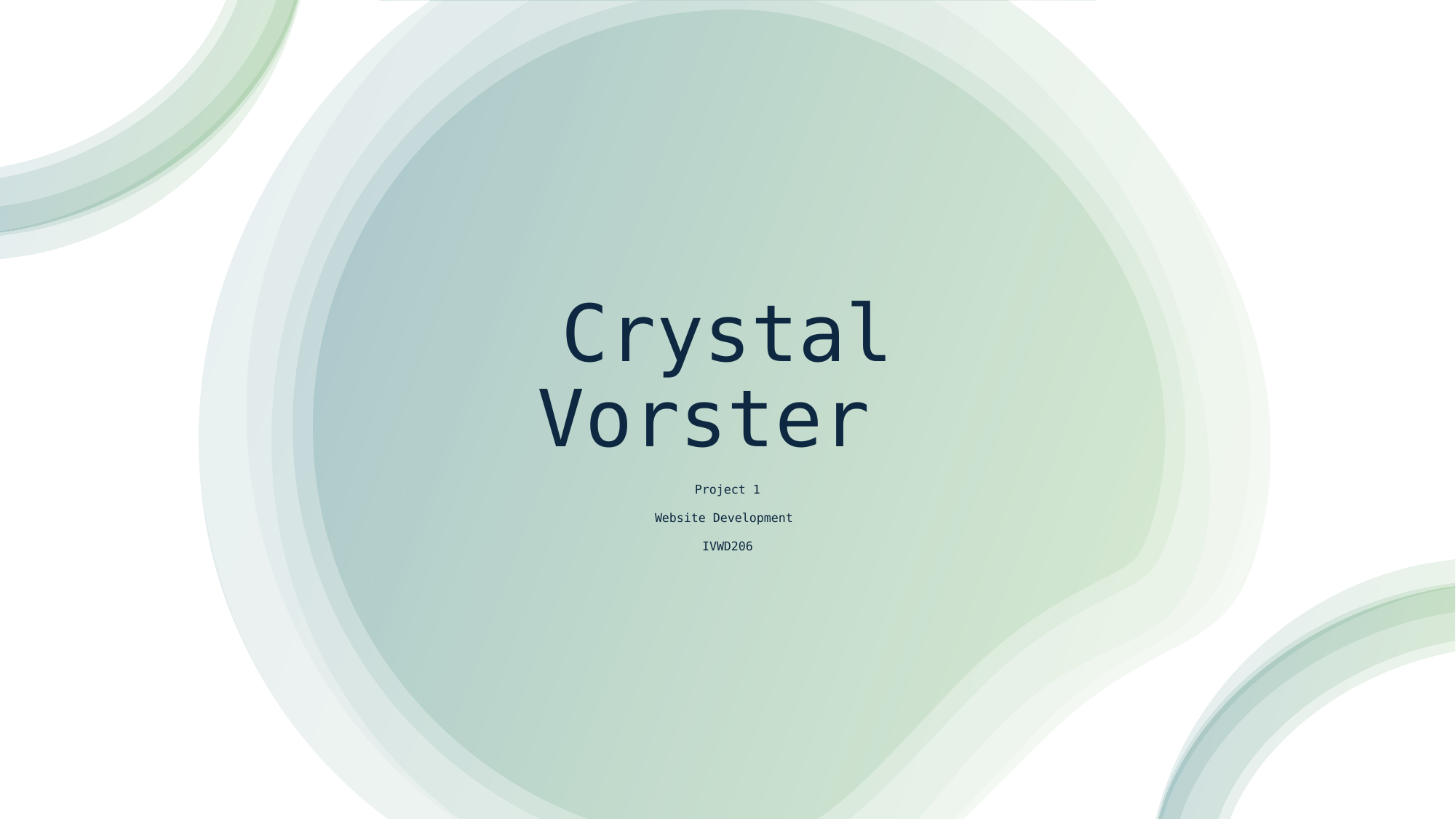

# Crystal Vorster
Project 1
Website Development
IVWD206